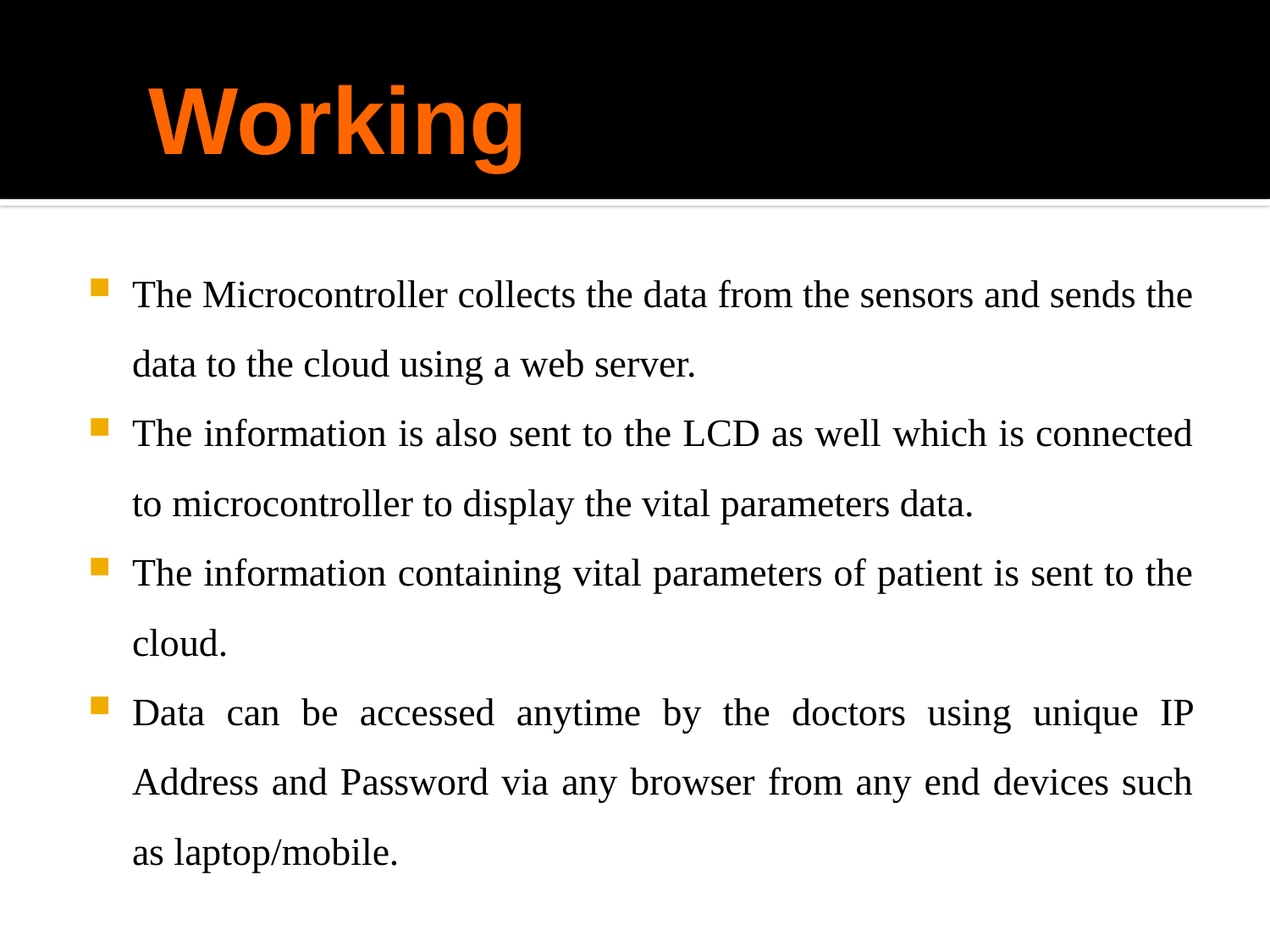

Working
The Microcontroller collects the data from the sensors and sends the data to the cloud using a web server.
The information is also sent to the LCD as well which is connected to microcontroller to display the vital parameters data.
The information containing vital parameters of patient is sent to the cloud.
Data can be accessed anytime by the doctors using unique IP Address and Password via any browser from any end devices such as laptop/mobile.